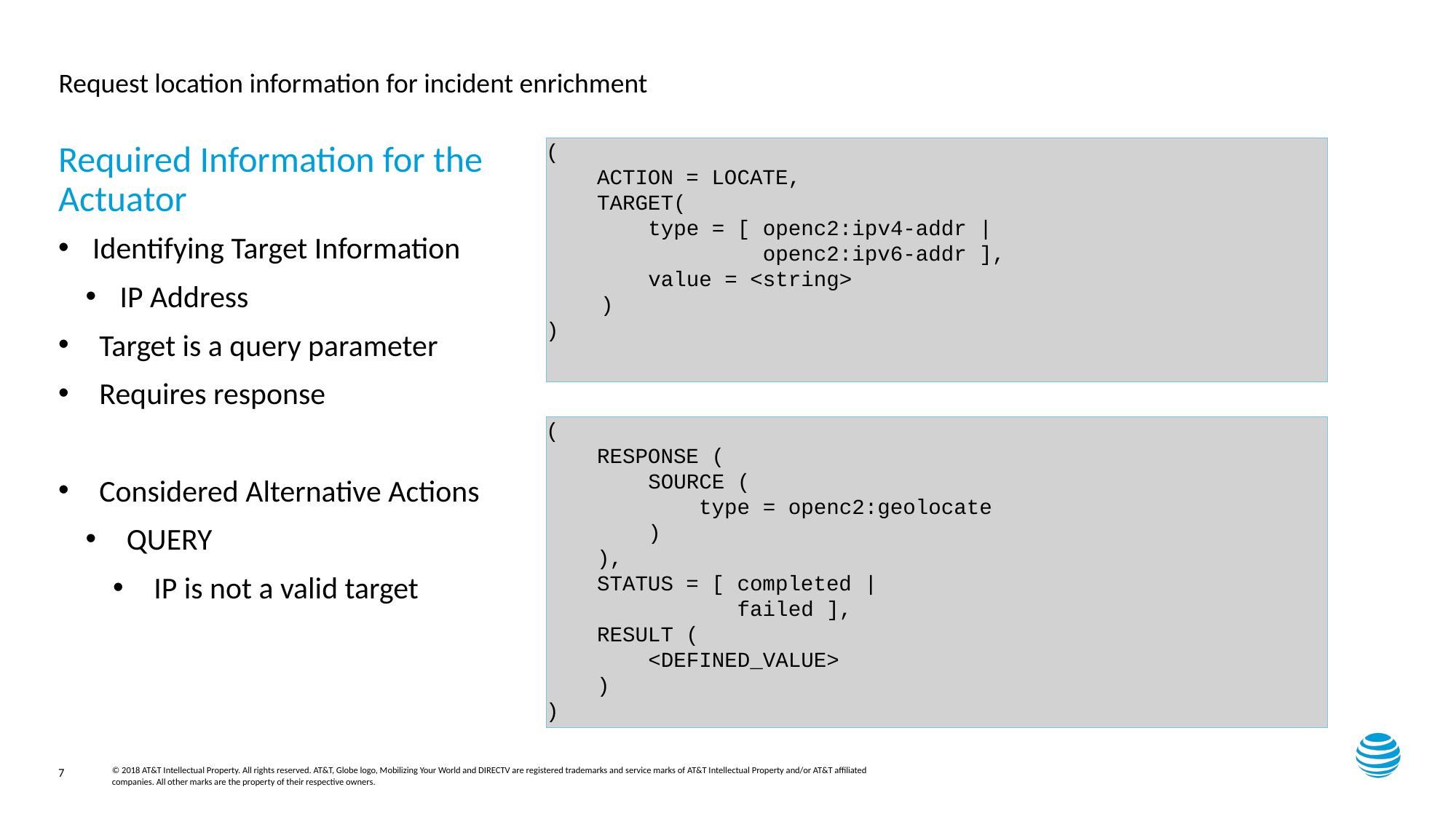

# Request location information for incident enrichment
(
    ACTION = LOCATE,
    TARGET(
        type = [ openc2:ipv4-addr |
                 openc2:ipv6-addr ],
        value = <string>
)
)
Required Information for the Actuator
Identifying Target Information
IP Address
Target is a query parameter
Requires response

Considered Alternative Actions
QUERY
IP is not a valid target

(
    RESPONSE (
        SOURCE (
            type = openc2:geolocate
        )
    ),
    STATUS = [ completed |
               failed ],
    RESULT (
        <DEFINED_VALUE>
    )
)
7